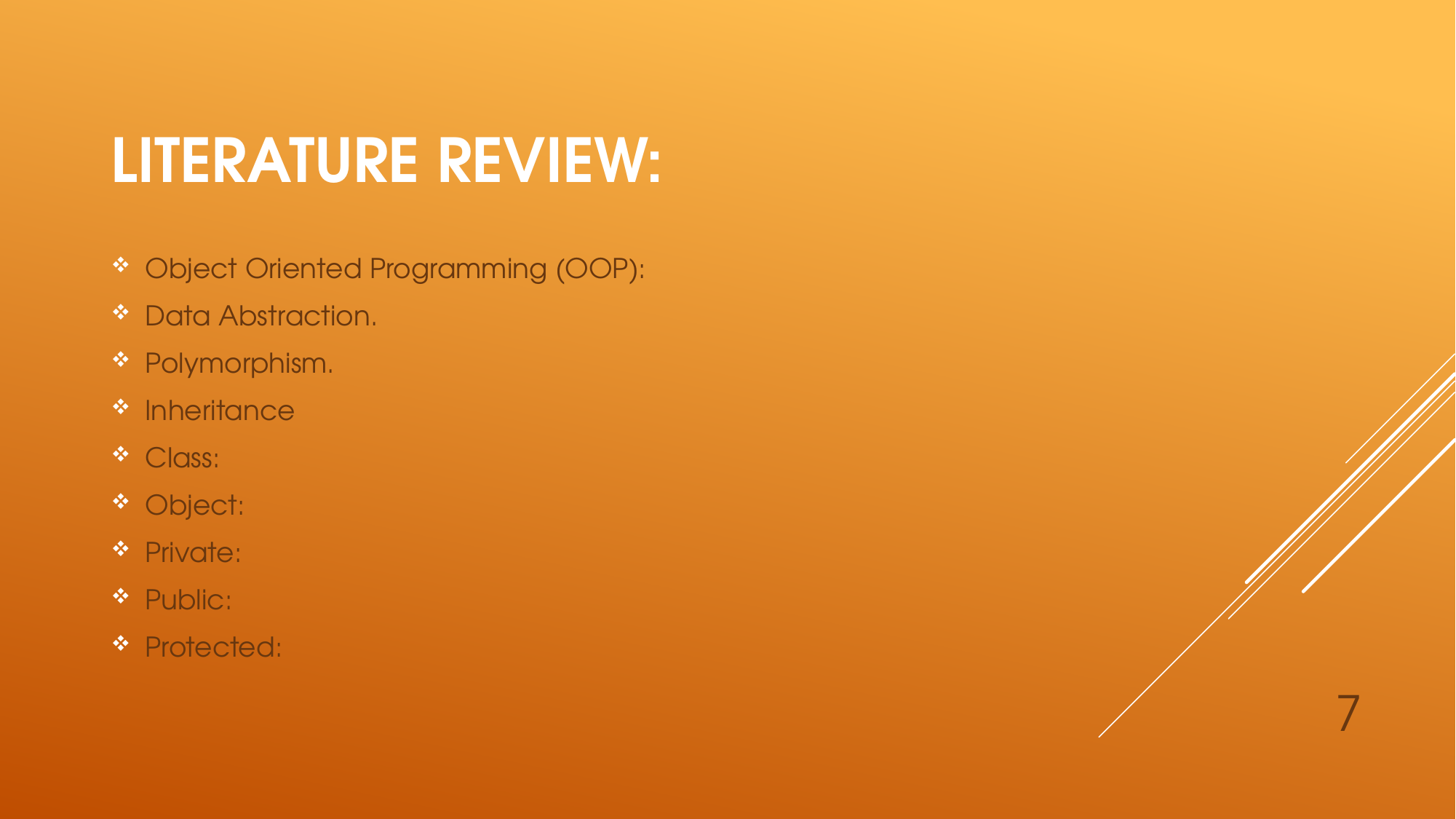

# Literature Review:
Object Oriented Programming (OOP):
Data Abstraction.
Polymorphism.
Inheritance
Class:
Object:
Private:
Public:
Protected:

7